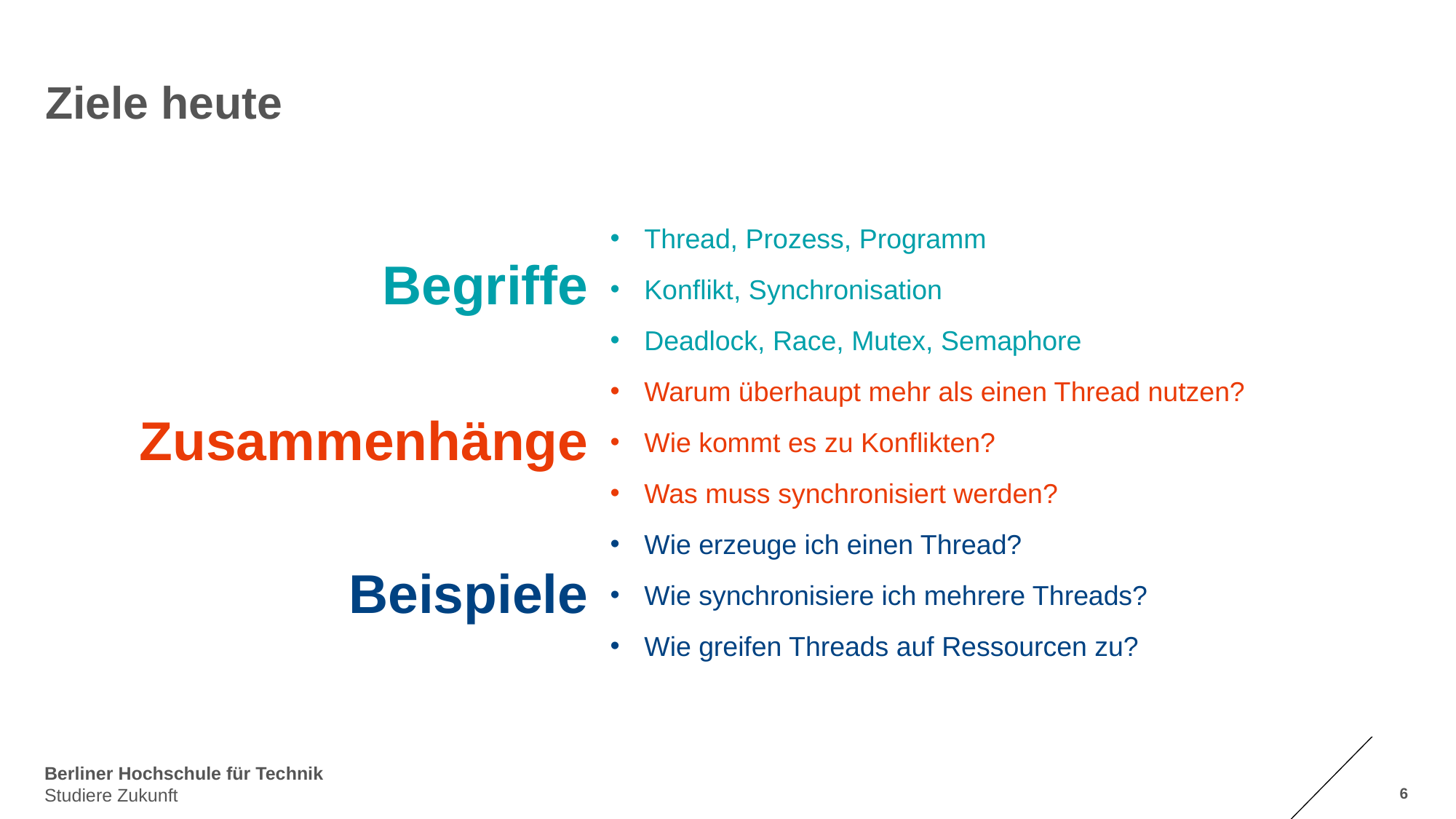

# Ziele heute
Thread, Prozess, Programm
Konflikt, Synchronisation
Deadlock, Race, Mutex, Semaphore
Warum überhaupt mehr als einen Thread nutzen?
Wie kommt es zu Konflikten?
Was muss synchronisiert werden?
Wie erzeuge ich einen Thread?
Wie synchronisiere ich mehrere Threads?
Wie greifen Threads auf Ressourcen zu?
Begriffe
Zusammenhänge
Beispiele
6